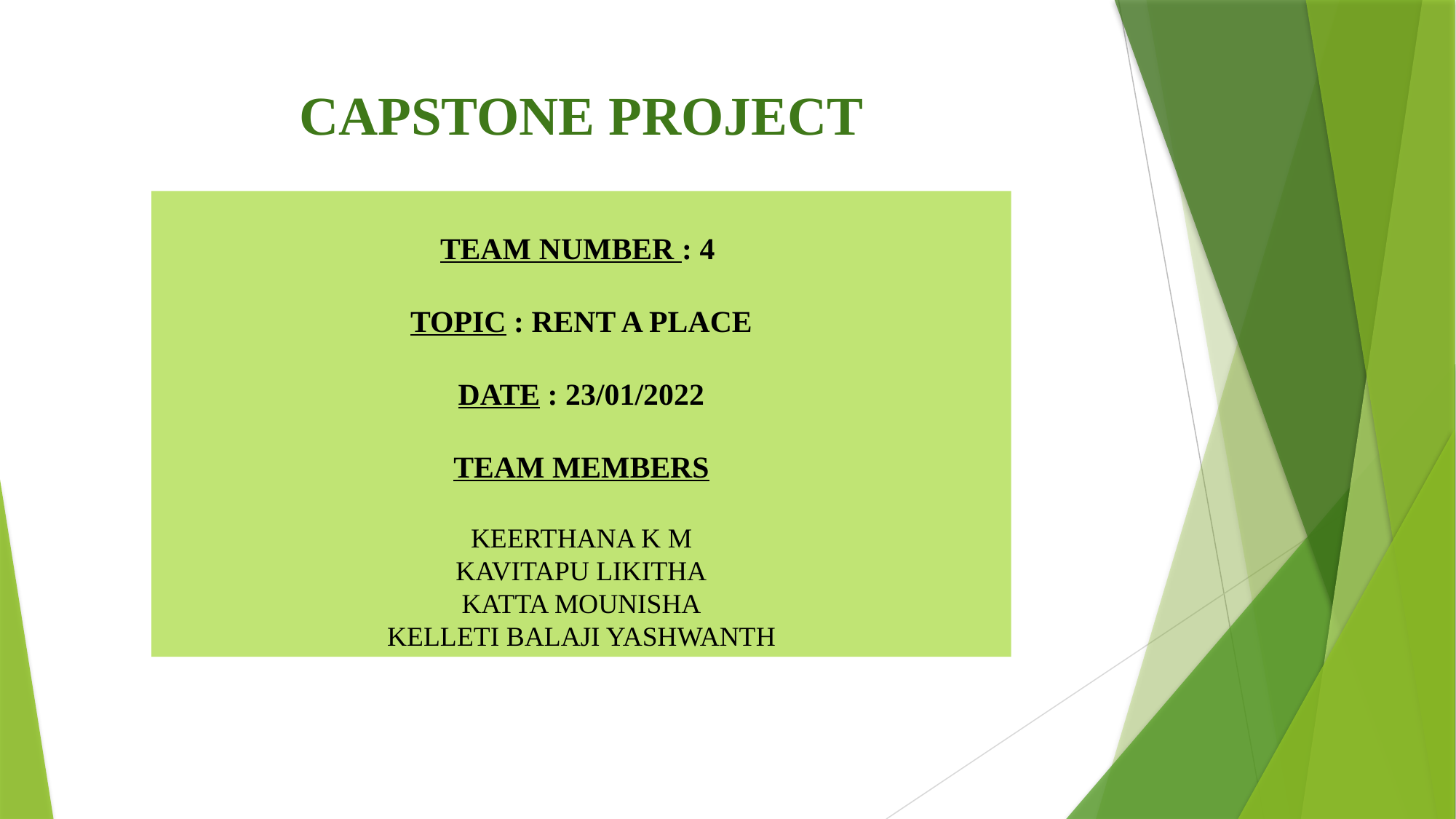

CAPSTONE PROJECT

TEAM NUMBER : 4

TOPIC : RENT A PLACE

DATE : 23/01/2022

TEAM MEMBERS

KEERTHANA K M
KAVITAPU LIKITHA
KATTA MOUNISHA
KELLETI BALAJI YASHWANTH